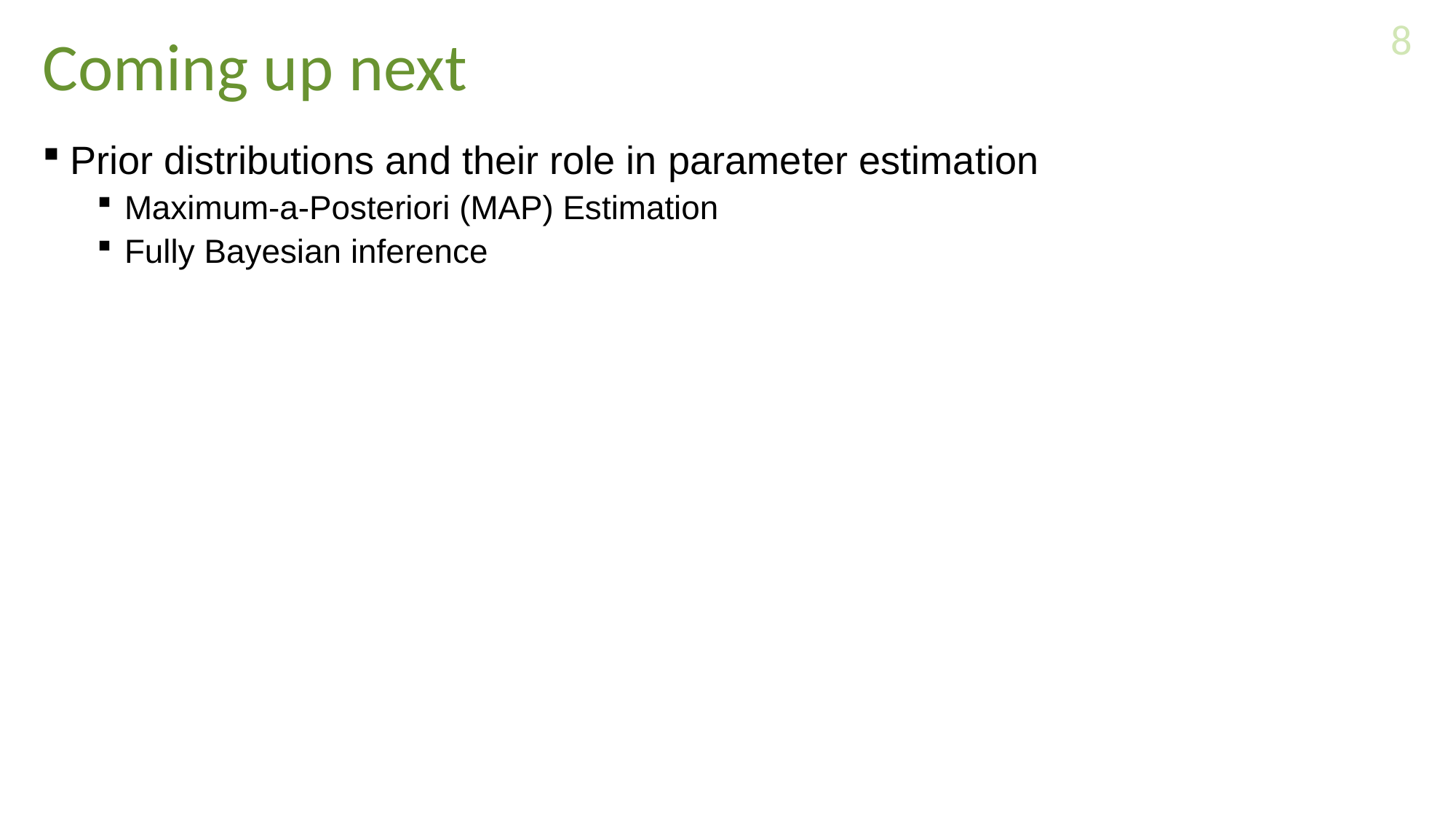

8
# Coming up next
Prior distributions and their role in parameter estimation
Maximum-a-Posteriori (MAP) Estimation
Fully Bayesian inference